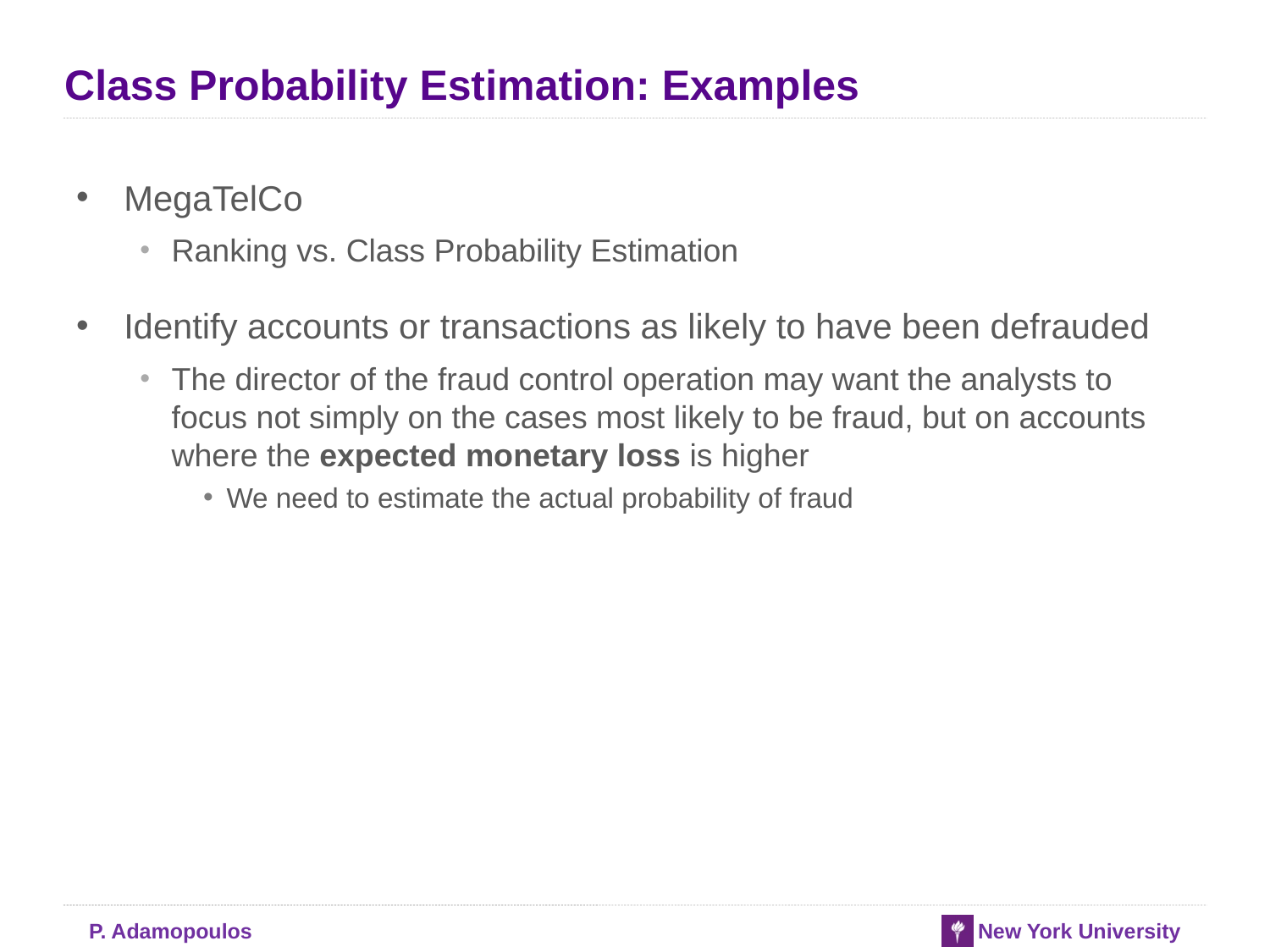

# Class Probability Estimation: Examples
MegaTelCo
Ranking vs. Class Probability Estimation
Identify accounts or transactions as likely to have been defrauded
The director of the fraud control operation may want the analysts to focus not simply on the cases most likely to be fraud, but on accounts where the expected monetary loss is higher
We need to estimate the actual probability of fraud